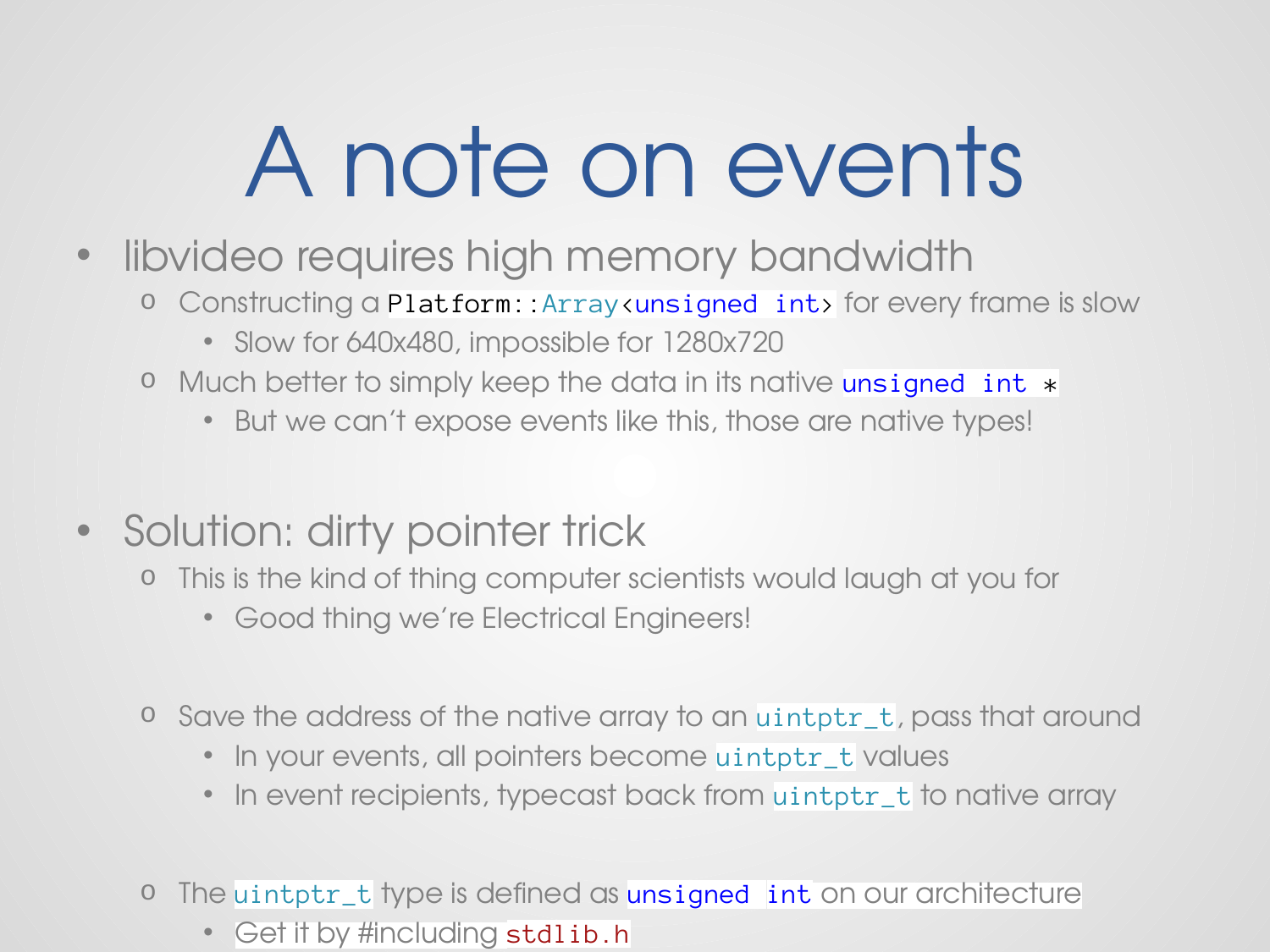

# A note on events
libvideo requires high memory bandwidth
Constructing a Platform::Array<unsigned int> for every frame is slow
Slow for 640x480, impossible for 1280x720
Much better to simply keep the data in its native unsigned int *
But we can’t expose events like this, those are native types!

Solution: dirty pointer trick
This is the kind of thing computer scientists would laugh at you for
Good thing we’re Electrical Engineers!

Save the address of the native array to an uintptr_t, pass that around
In your events, all pointers become uintptr_t values
In event recipients, typecast back from uintptr_t to native array

The uintptr_t type is defined as unsigned int on our architecture
Get it by #including stdlib.h